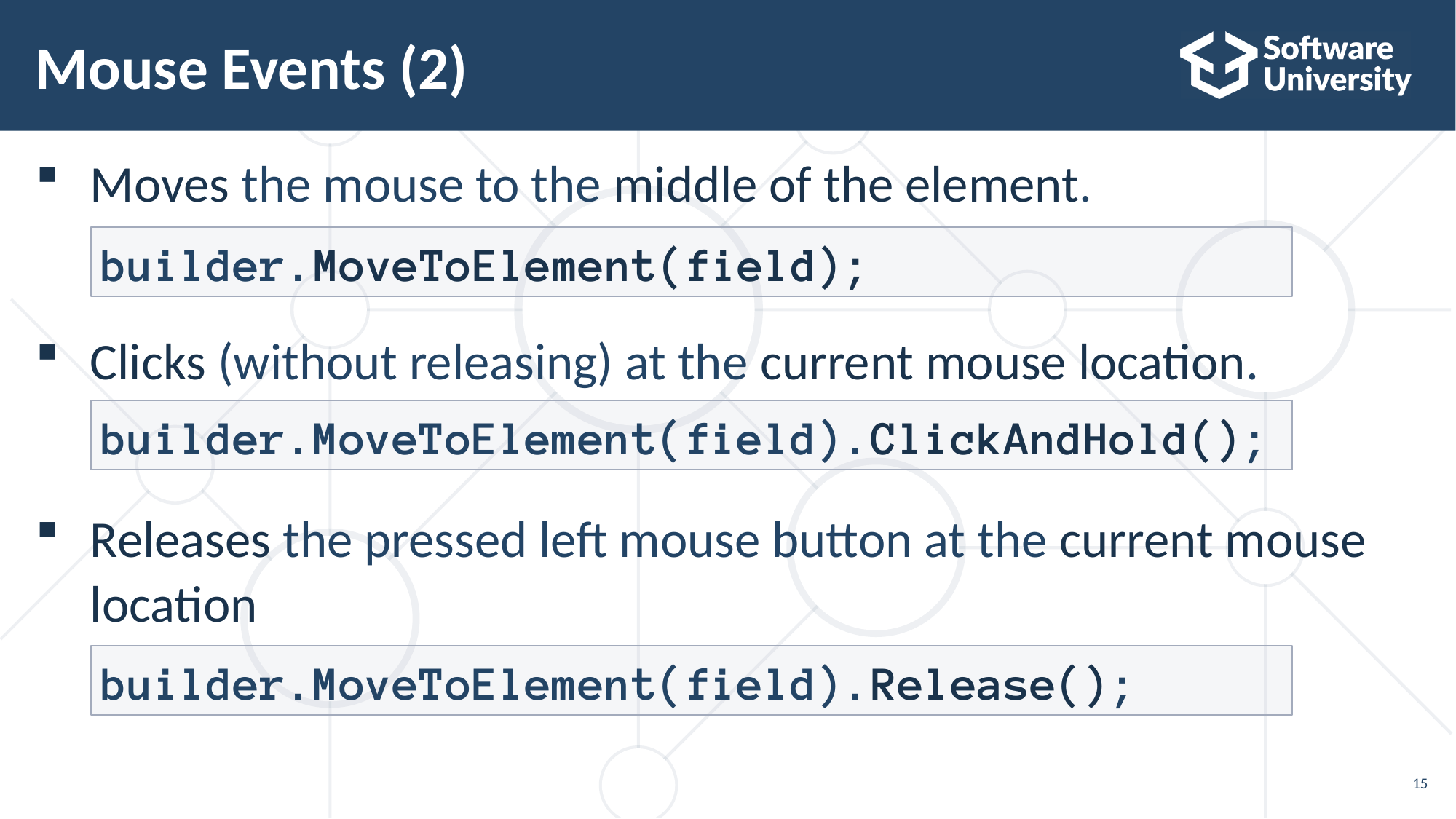

# Mouse Events (2)
Moves the mouse to the middle of the element.

Clicks (without releasing) at the current mouse location.

Releases the pressed left mouse button at the current mouse location

builder.MoveToElement(field);
builder.MoveToElement(field).ClickAndHold();
builder.MoveToElement(field).Release();
15